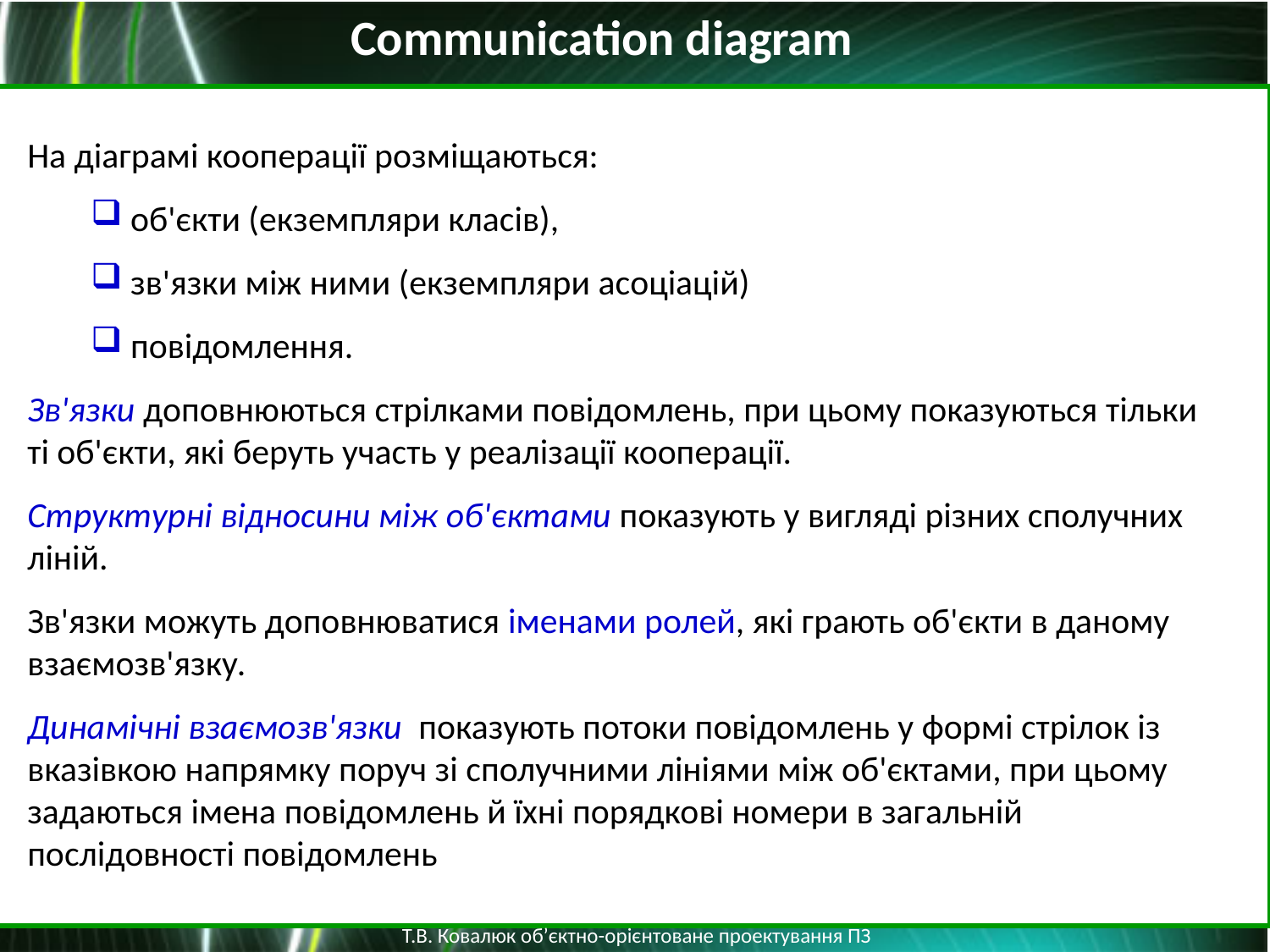

Communication diagram
На діаграмі кооперації розміщаються:
об'єкти (екземпляри класів),
зв'язки між ними (екземпляри асоціацій)
повідомлення.
Зв'язки доповнюються стрілками повідомлень, при цьому показуються тільки ті об'єкти, які беруть участь у реалізації кооперації.
Структурні відносини між об'єктами показують у вигляді різних сполучних ліній.
Зв'язки можуть доповнюватися іменами ролей, які грають об'єкти в даному взаємозв'язку.
Динамічні взаємозв'язки  показують потоки повідомлень у формі стрілок із вказівкою напрямку поруч зі сполучними лініями між об'єктами, при цьому задаються імена повідомлень й їхні порядкові номери в загальній послідовності повідомлень